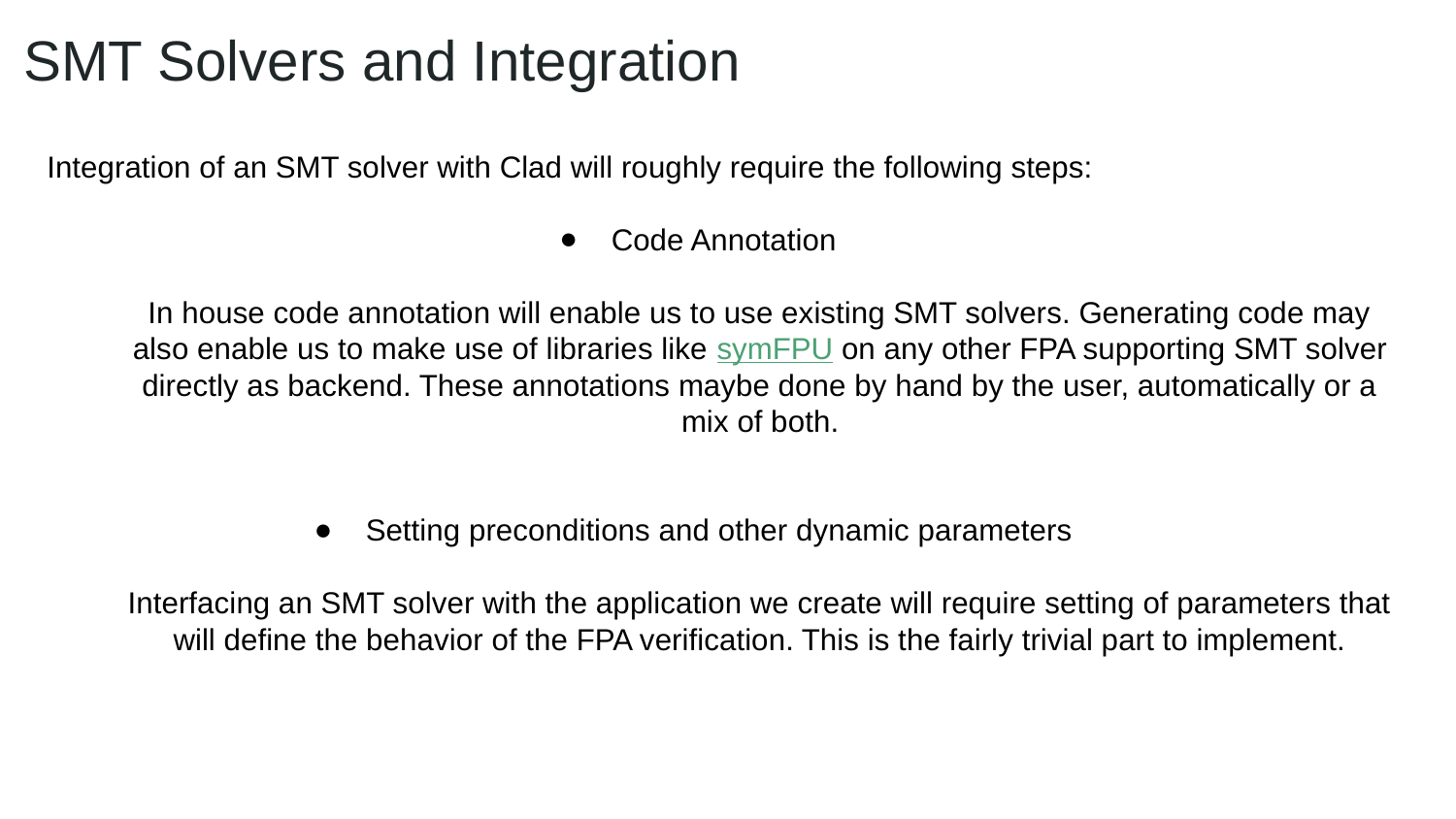

# SMT Solvers and Integration
Integration of an SMT solver with Clad will roughly require the following steps:

Code Annotation

In house code annotation will enable us to use existing SMT solvers. Generating code may also enable us to make use of libraries like symFPU on any other FPA supporting SMT solver directly as backend. These annotations maybe done by hand by the user, automatically or a mix of both.

Setting preconditions and other dynamic parameters

Interfacing an SMT solver with the application we create will require setting of parameters that will define the behavior of the FPA verification. This is the fairly trivial part to implement.